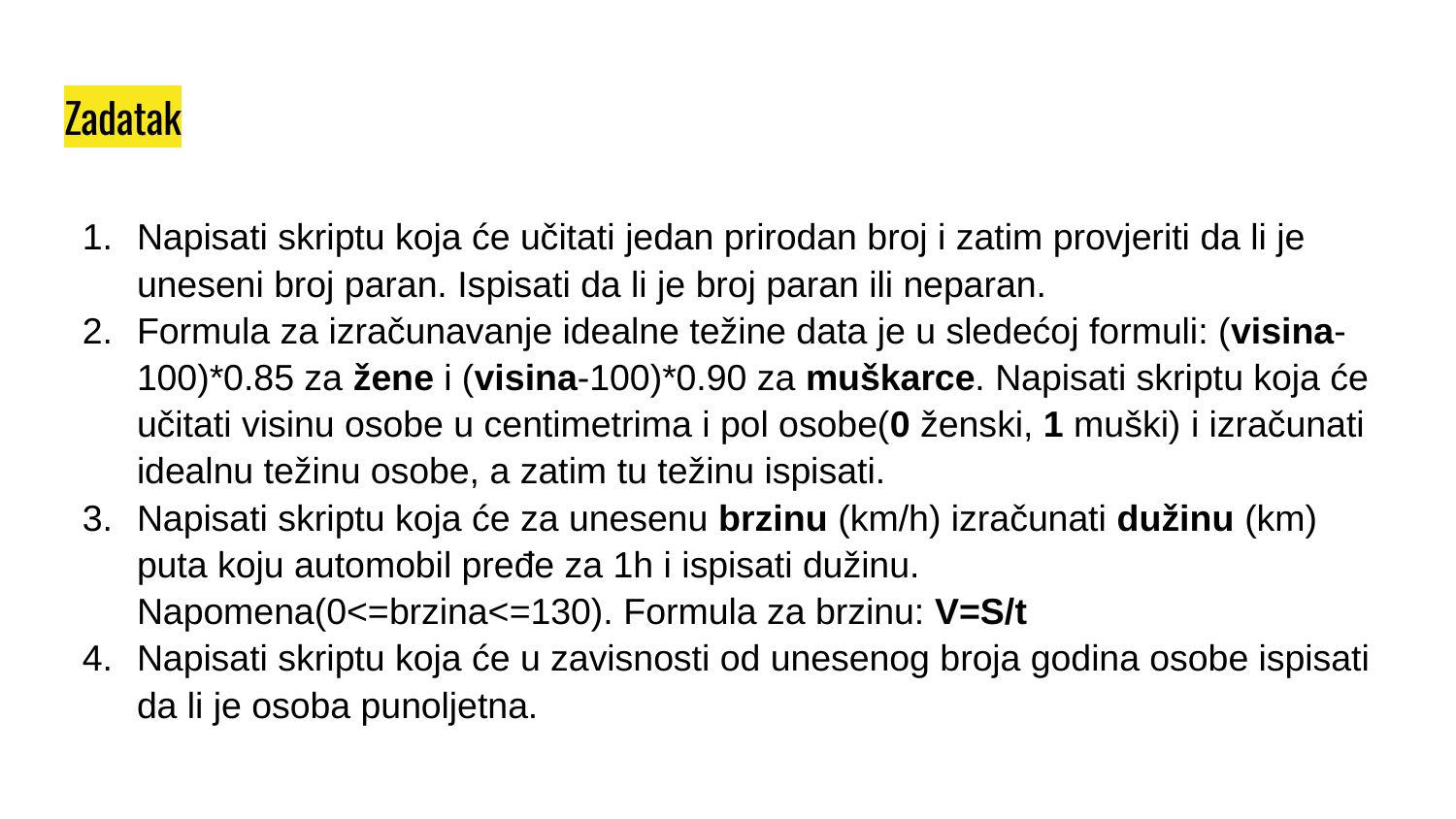

# Zadatak
Napisati skriptu koja će učitati jedan prirodan broj i zatim provjeriti da li je uneseni broj paran. Ispisati da li je broj paran ili neparan.
Formula za izračunavanje idealne težine data je u sledećoj formuli: (visina-100)*0.85 za žene i (visina-100)*0.90 za muškarce. Napisati skriptu koja će učitati visinu osobe u centimetrima i pol osobe(0 ženski, 1 muški) i izračunati idealnu težinu osobe, a zatim tu težinu ispisati.
Napisati skriptu koja će za unesenu brzinu (km/h) izračunati dužinu (km) puta koju automobil pređe za 1h i ispisati dužinu. Napomena(0<=brzina<=130). Formula za brzinu: V=S/t
Napisati skriptu koja će u zavisnosti od unesenog broja godina osobe ispisati da li je osoba punoljetna.